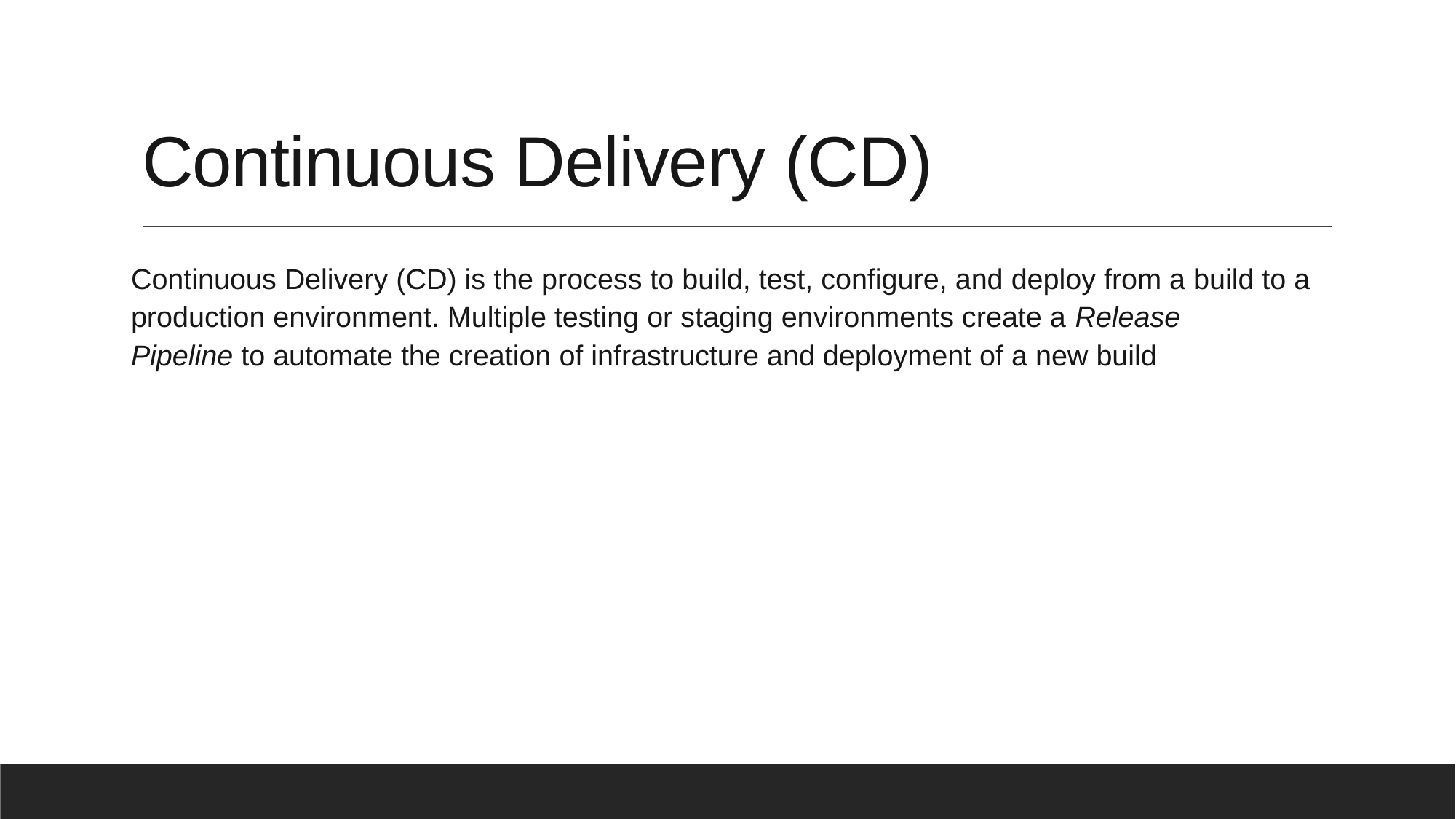

# Continuous Delivery (CD)
Continuous Delivery (CD) is the process to build, test, configure, and deploy from a build to a production environment. Multiple testing or staging environments create a Release Pipeline to automate the creation of infrastructure and deployment of a new build